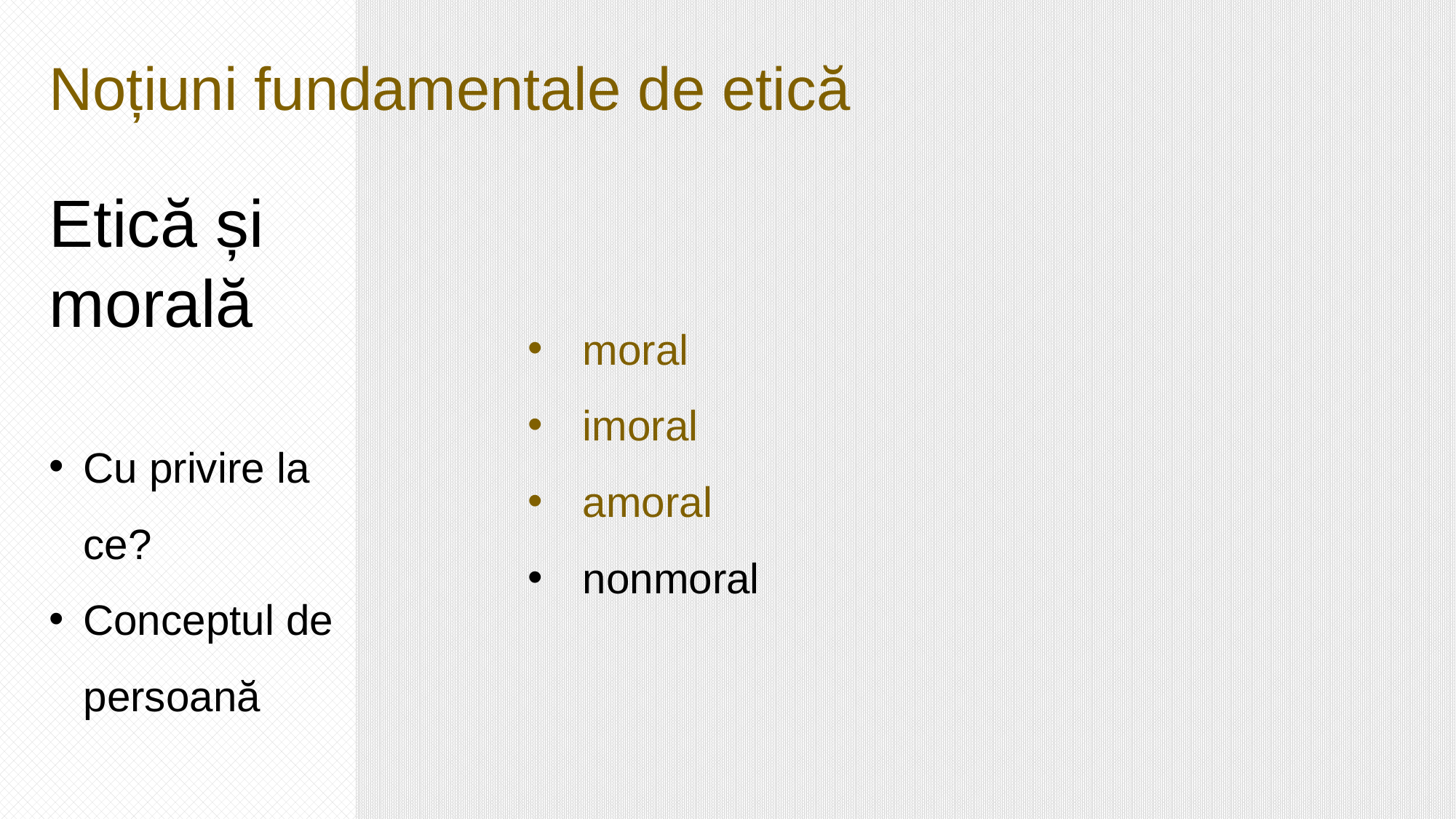

Noțiuni fundamentale de etică
Etică și morală
moral
imoral
amoral
nonmoral
Cu privire la ce?
Conceptul de persoană